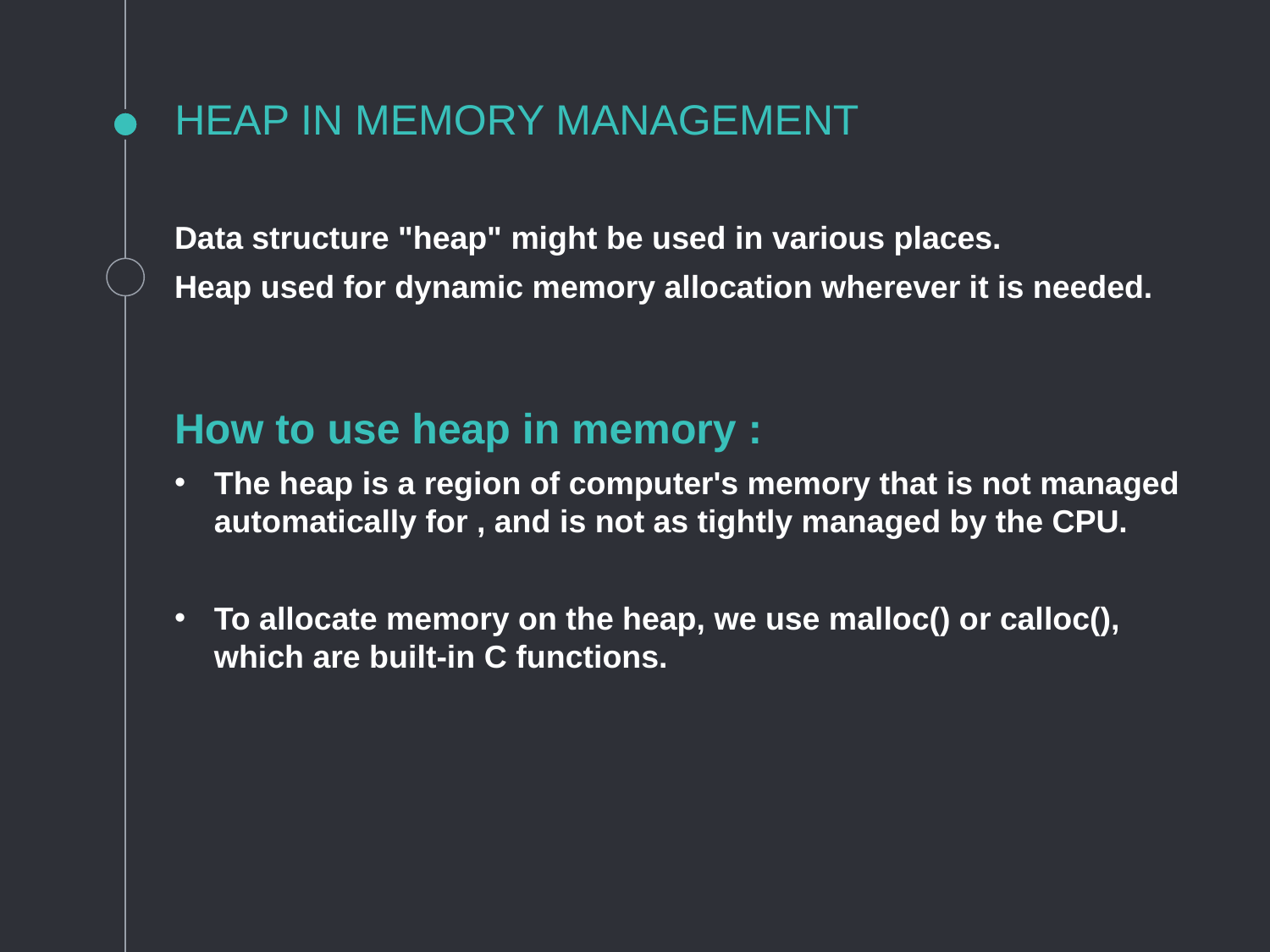

# HEAP IN MEMORY MANAGEMENT

Data structure "heap" might be used in various places.
Heap used for dynamic memory allocation wherever it is needed.

How to use heap in memory :
The heap is a region of computer's memory that is not managed automatically for , and is not as tightly managed by the CPU.

To allocate memory on the heap, we use malloc() or calloc(), which are built-in C functions.